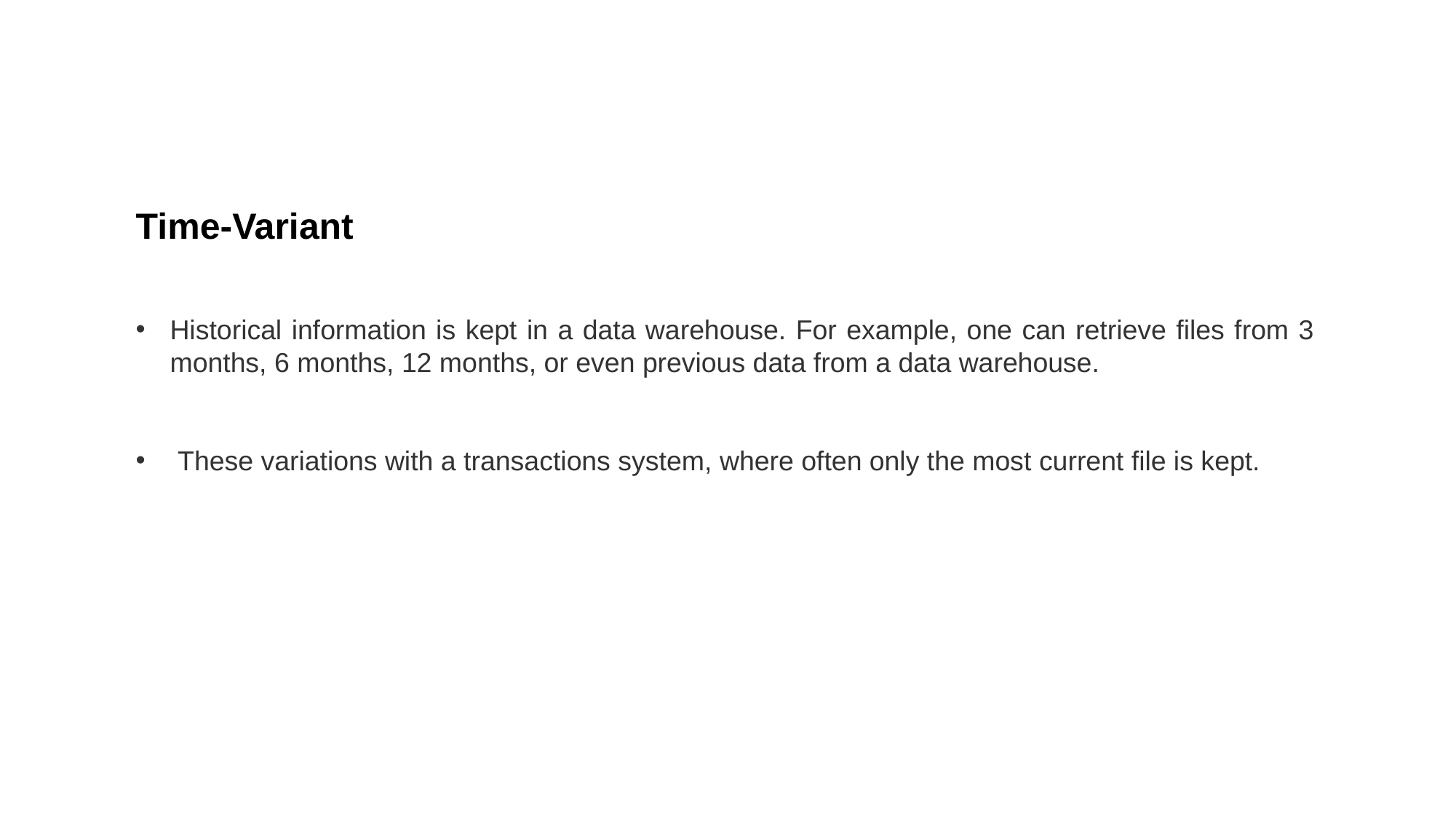

Time-Variant

Historical information is kept in a data warehouse. For example, one can retrieve files from 3 months, 6 months, 12 months, or even previous data from a data warehouse.

 These variations with a transactions system, where often only the most current file is kept.